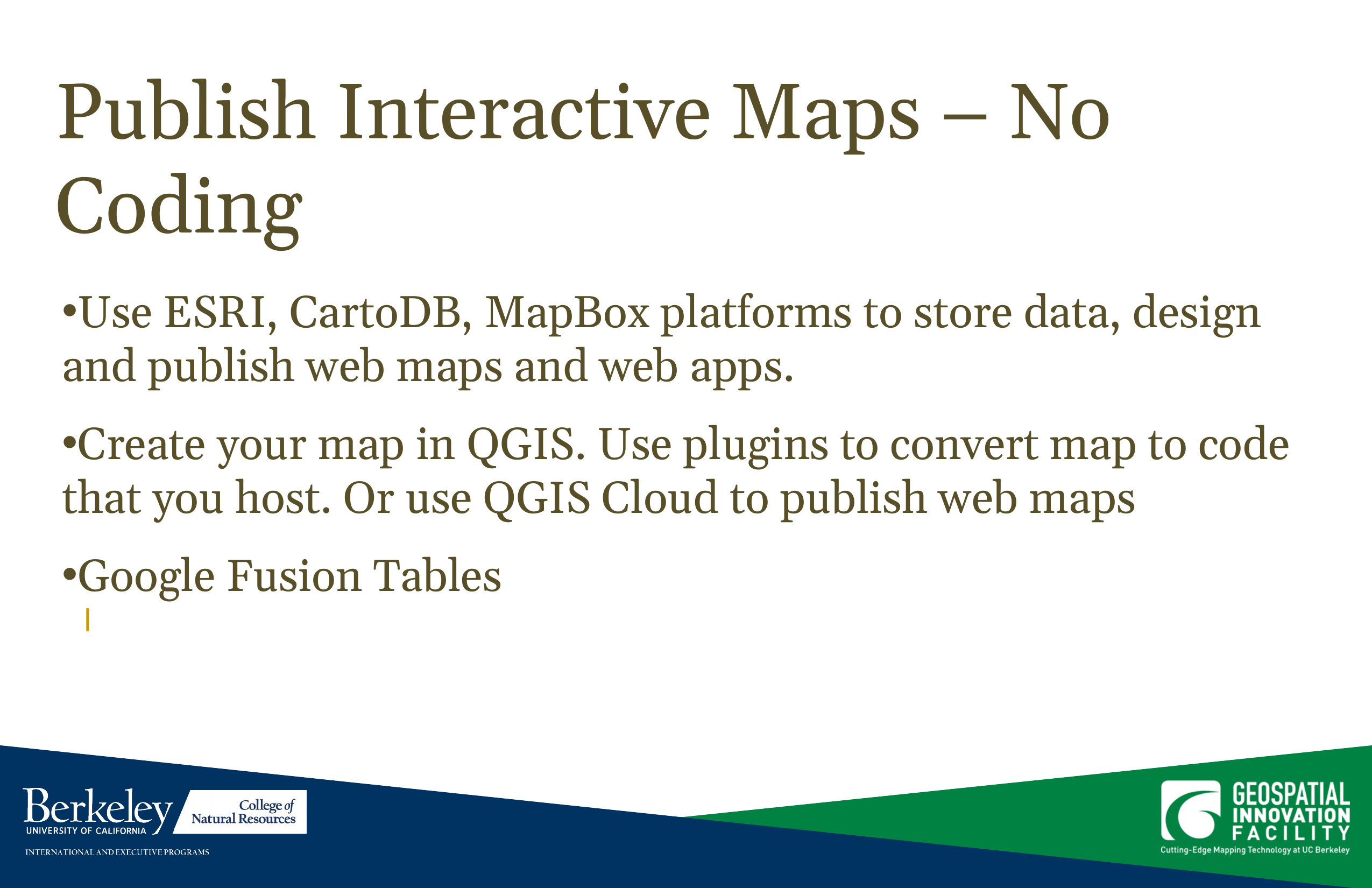

Publish Interactive Maps – No Coding
Use ESRI, CartoDB, MapBox platforms to store data, design and publish web maps and web apps.

Create your map in QGIS. Use plugins to convert map to code that you host. Or use QGIS Cloud to publish web maps

Google Fusion Tables